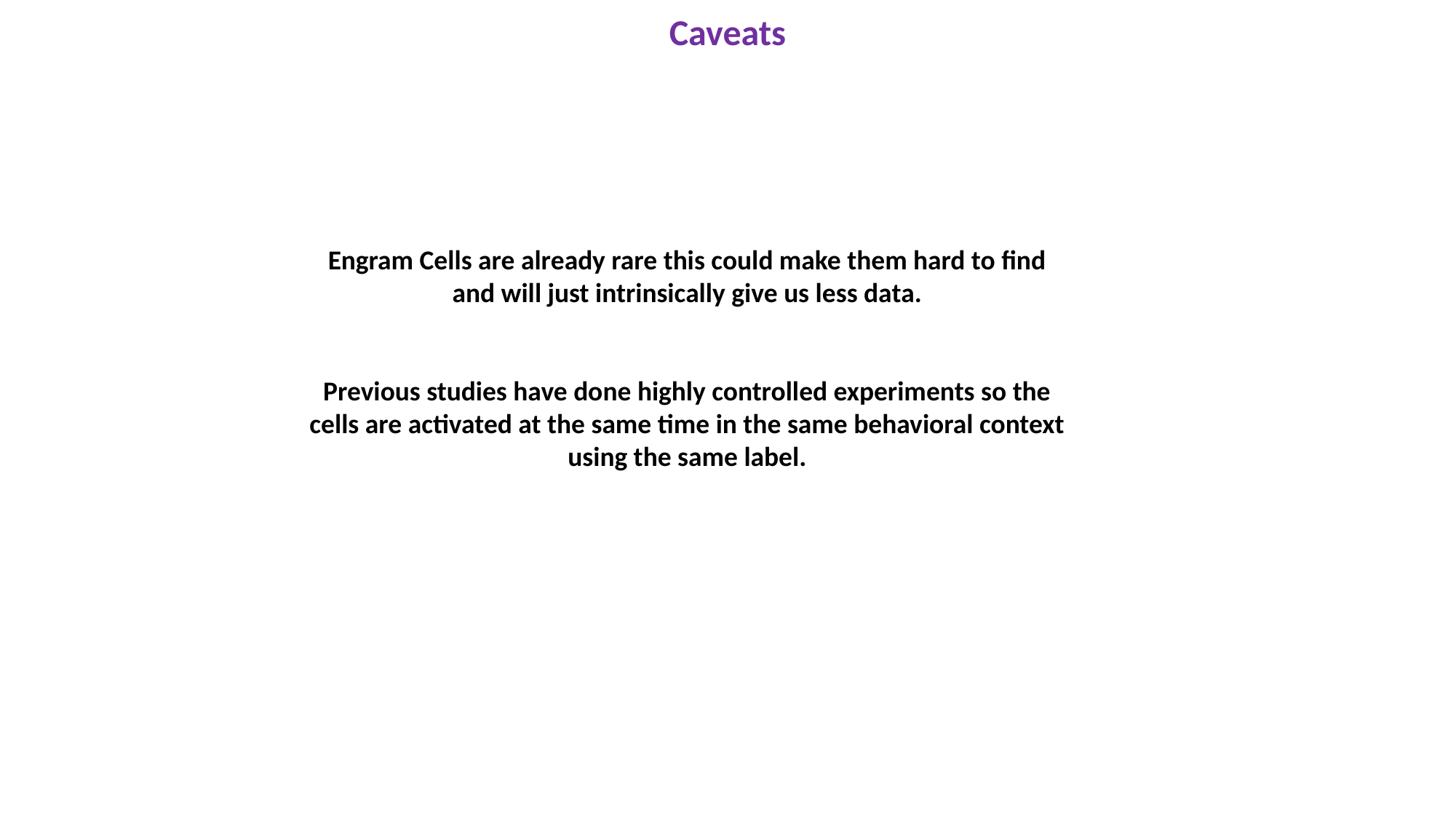

Caveats
Engram Cells are already rare this could make them hard to find and will just intrinsically give us less data.

Previous studies have done highly controlled experiments so the cells are activated at the same time in the same behavioral context using the same label.